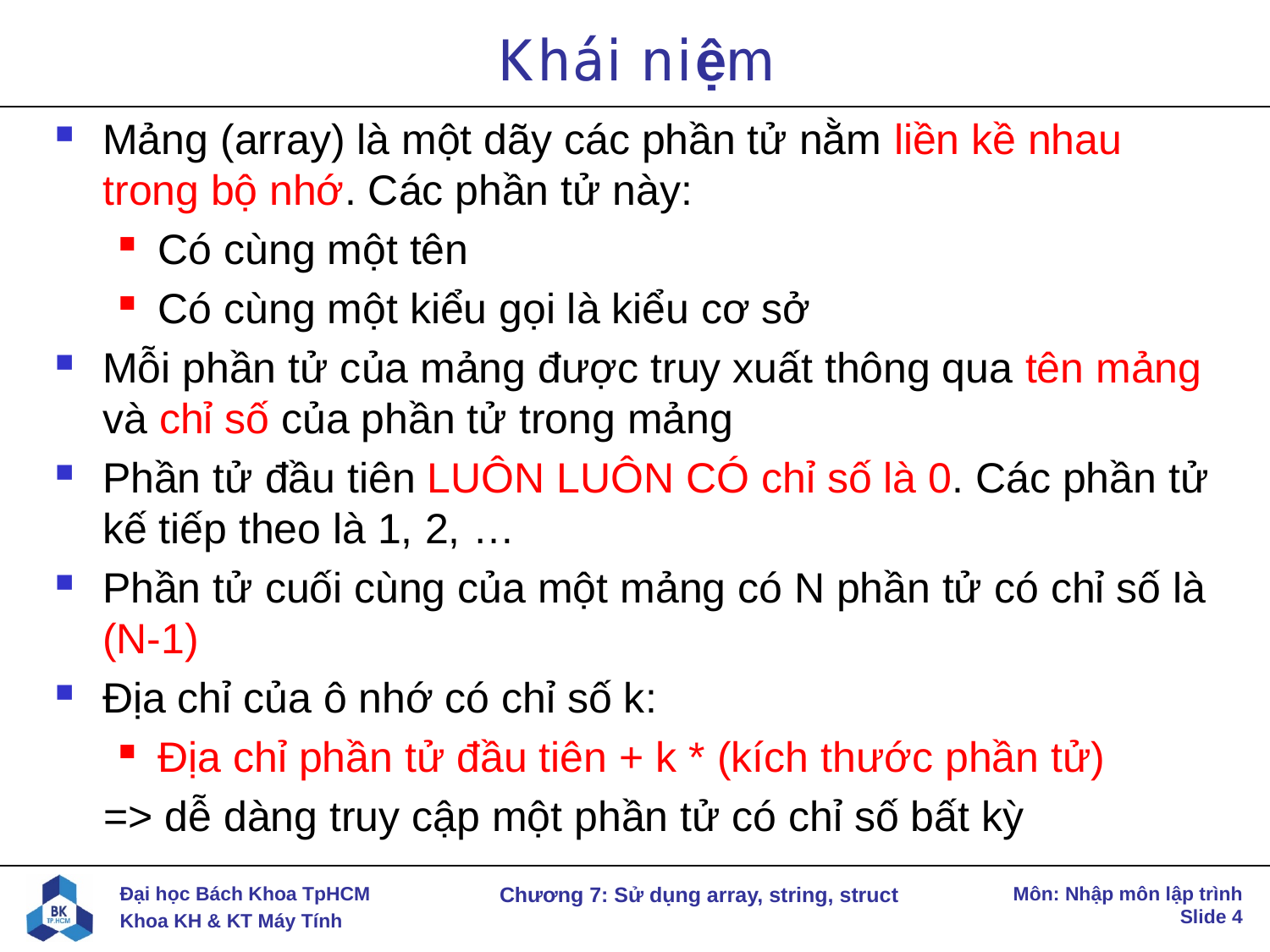

# Khái niệm
Mảng (array) là một dãy các phần tử nằm liền kề nhau trong bộ nhớ. Các phần tử này:
Có cùng một tên
Có cùng một kiểu gọi là kiểu cơ sở
Mỗi phần tử của mảng được truy xuất thông qua tên mảng và chỉ số của phần tử trong mảng
Phần tử đầu tiên LUÔN LUÔN CÓ chỉ số là 0. Các phần tử kế tiếp theo là 1, 2, …
Phần tử cuối cùng của một mảng có N phần tử có chỉ số là (N-1)
Địa chỉ của ô nhớ có chỉ số k:
Địa chỉ phần tử đầu tiên + k * (kích thước phần tử)
=> dễ dàng truy cập một phần tử có chỉ số bất kỳ